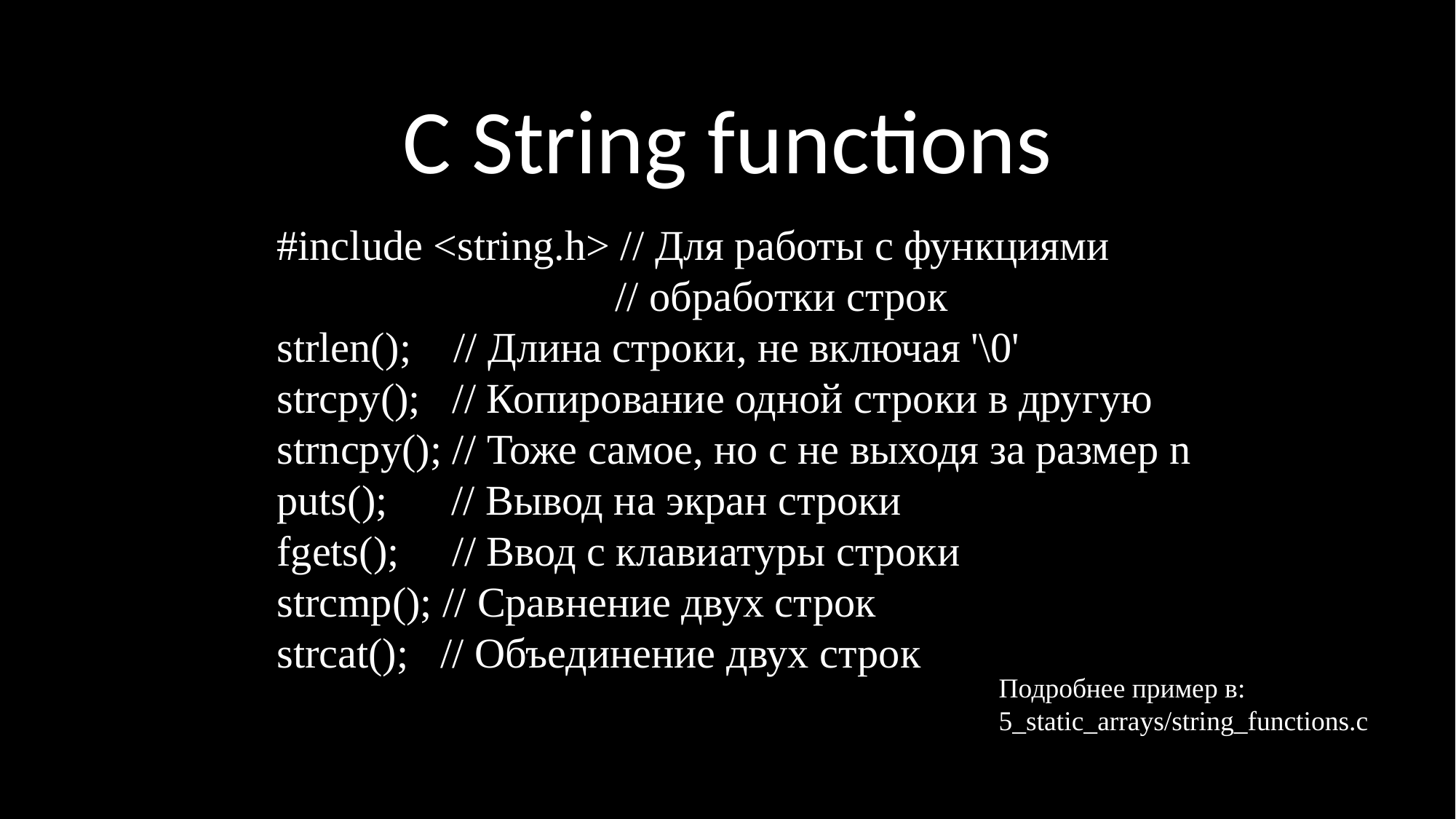

C String functions
#include <string.h> // Для работы с функциями
			 // обработки строк
strlen();    // Длина строки, не включая '\0'
strcpy();   // Копирование одной строки в другую
strncpy(); // Тоже самое, но с не выходя за размер n
puts();      // Вывод на экран строки
fgets();     // Ввод с клавиатуры строки
strcmp(); // Сравнение двух строк
strcat();   // Объединение двух строк
Подробнее пример в: 5_static_arrays/string_functions.c